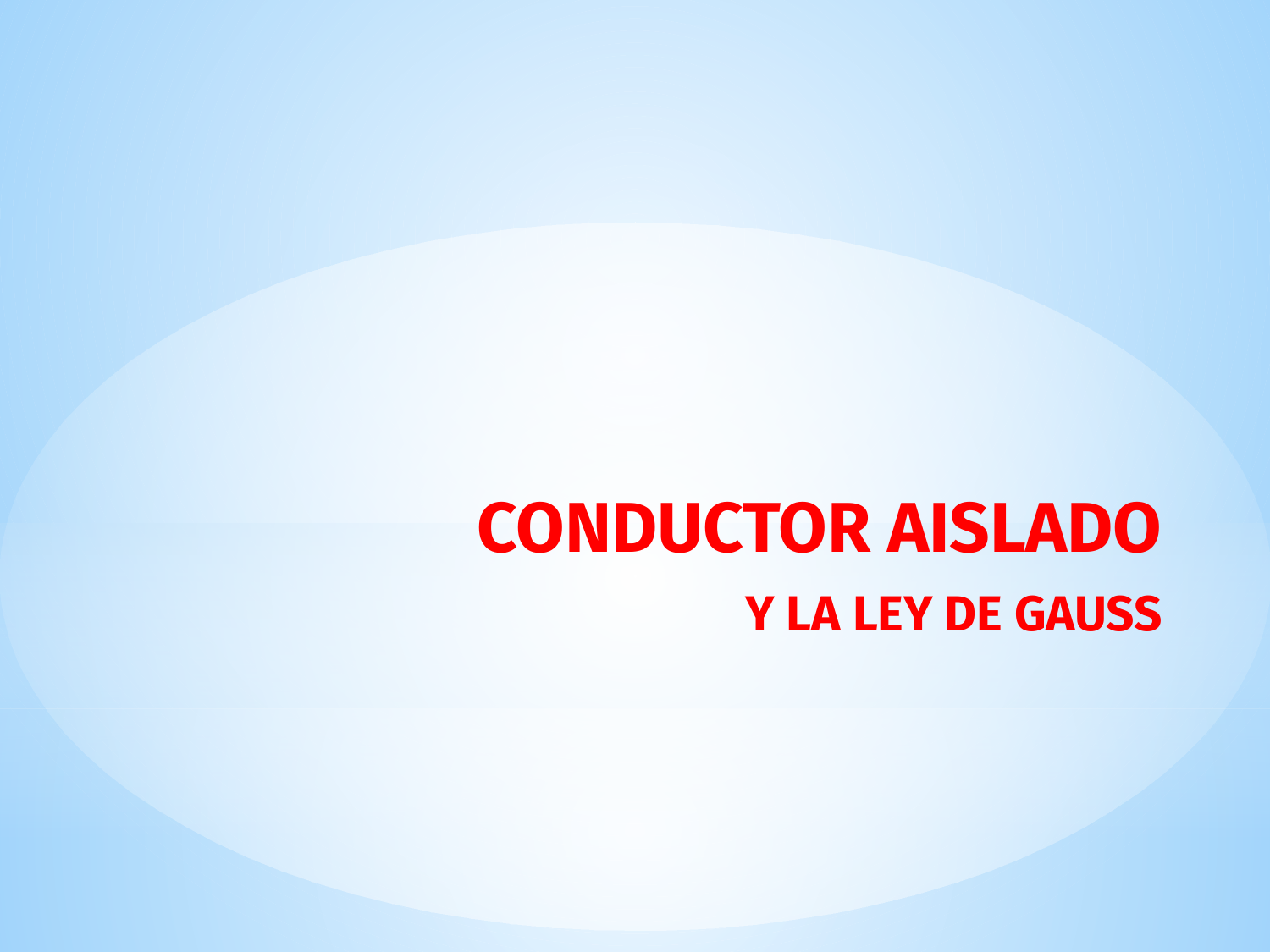

CONDUCTOR AISLADO
Y LA LEY DE GAUSS